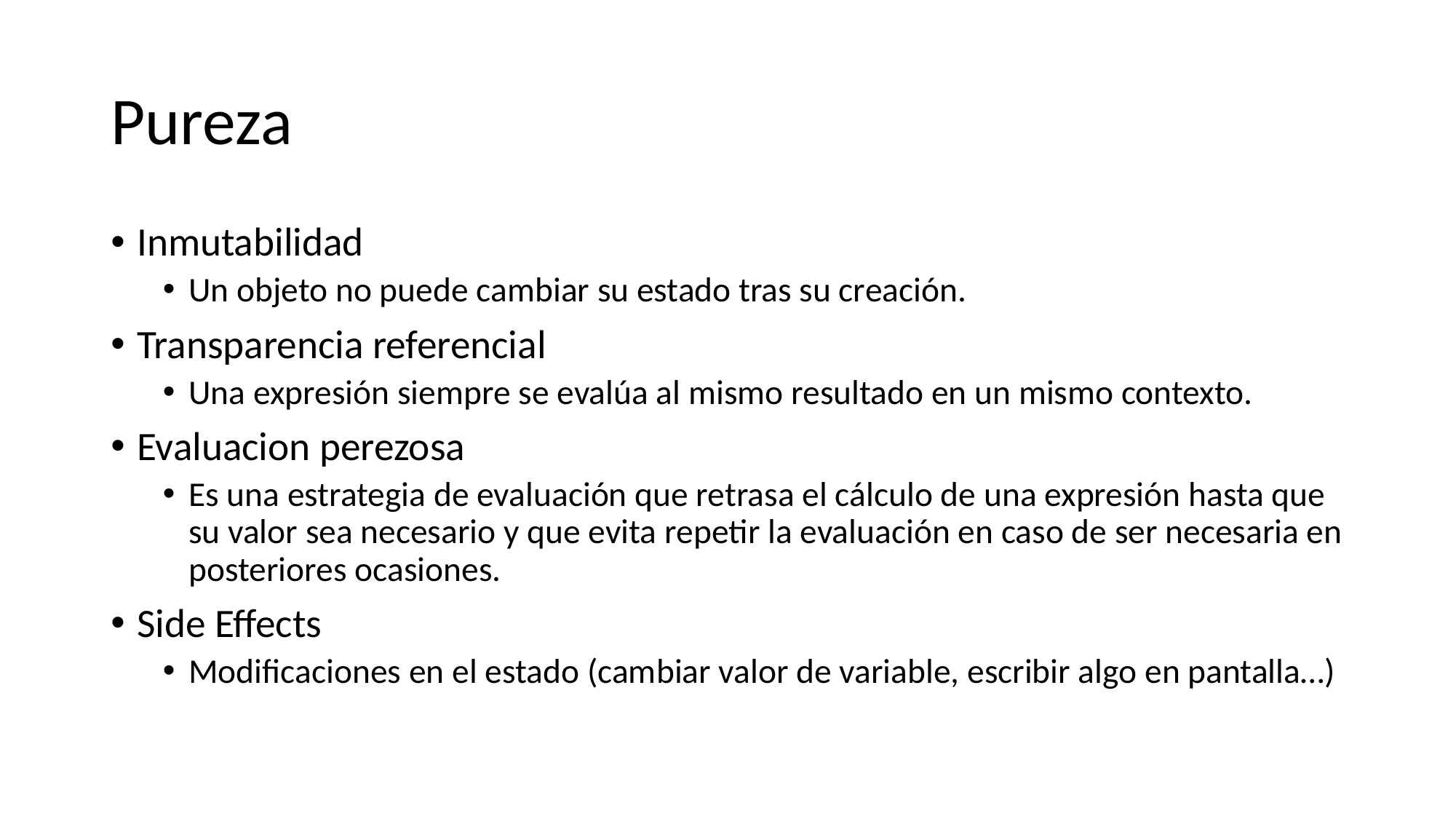

# Pureza
Inmutabilidad
Un objeto no puede cambiar su estado tras su creación.
Transparencia referencial
Una expresión siempre se evalúa al mismo resultado en un mismo contexto.
Evaluacion perezosa
Es una estrategia de evaluación que retrasa el cálculo de una expresión hasta que su valor sea necesario y que evita repetir la evaluación en caso de ser necesaria en posteriores ocasiones.
Side Effects
Modificaciones en el estado (cambiar valor de variable, escribir algo en pantalla…)